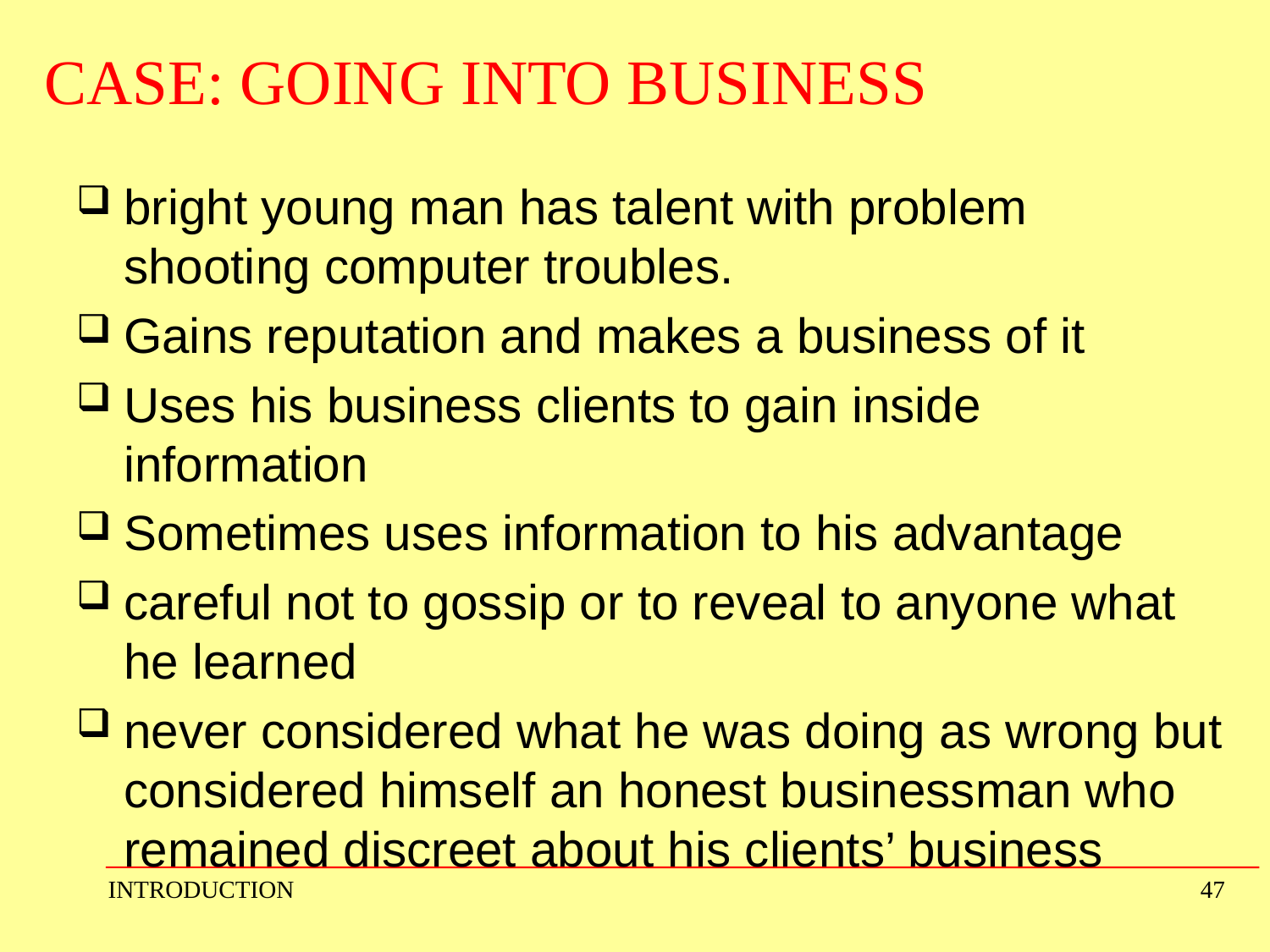

# CASE: GOING INTO BUSINESS
bright young man has talent with problem shooting computer troubles.
Gains reputation and makes a business of it
Uses his business clients to gain inside information
Sometimes uses information to his advantage
careful not to gossip or to reveal to anyone what he learned
never considered what he was doing as wrong but considered himself an honest businessman who remained discreet about his clients’ business
INTRODUCTION
47